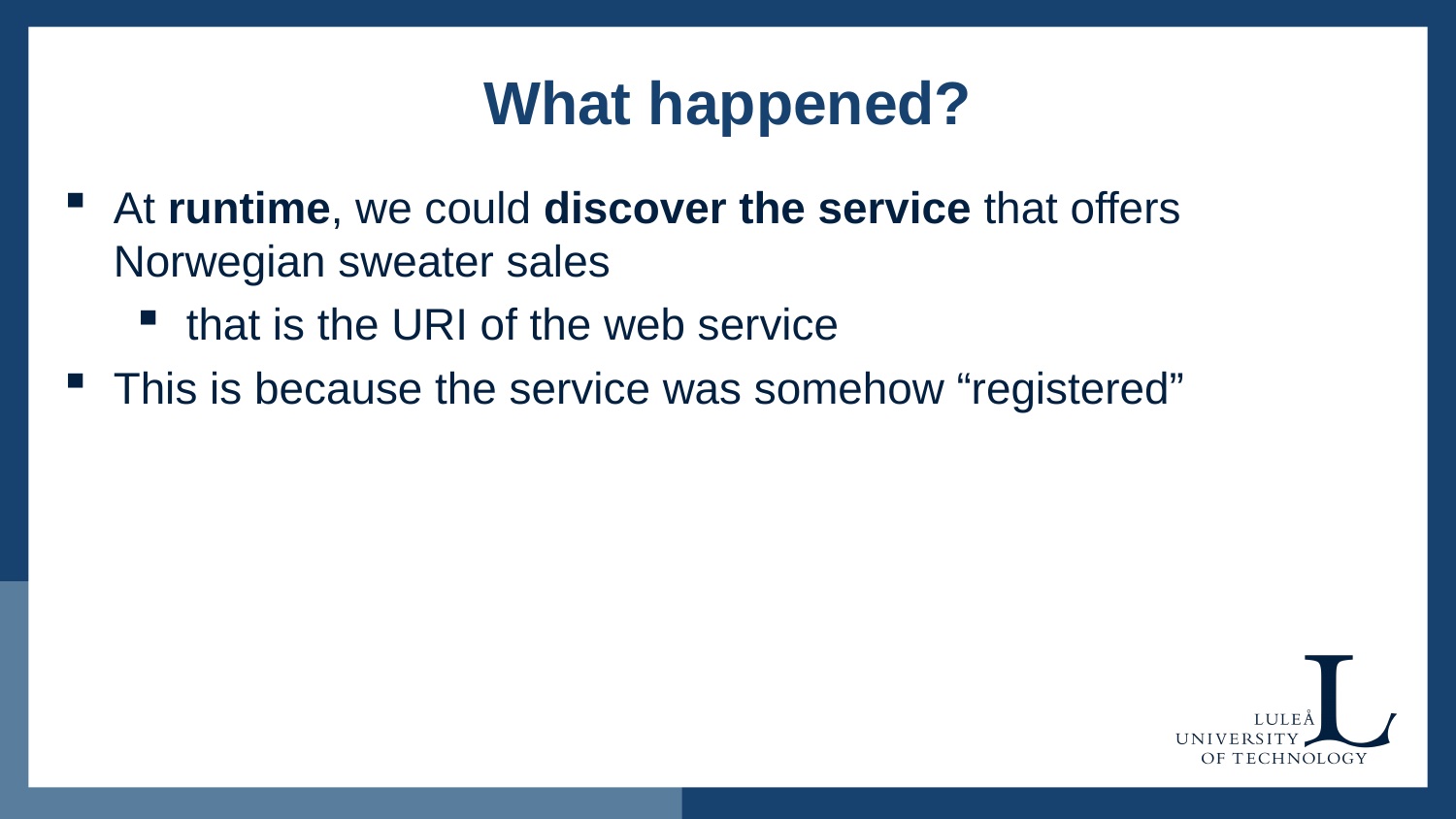

# What happened?
At runtime, we could discover the service that offers Norwegian sweater sales
that is the URI of the web service
This is because the service was somehow “registered”
5